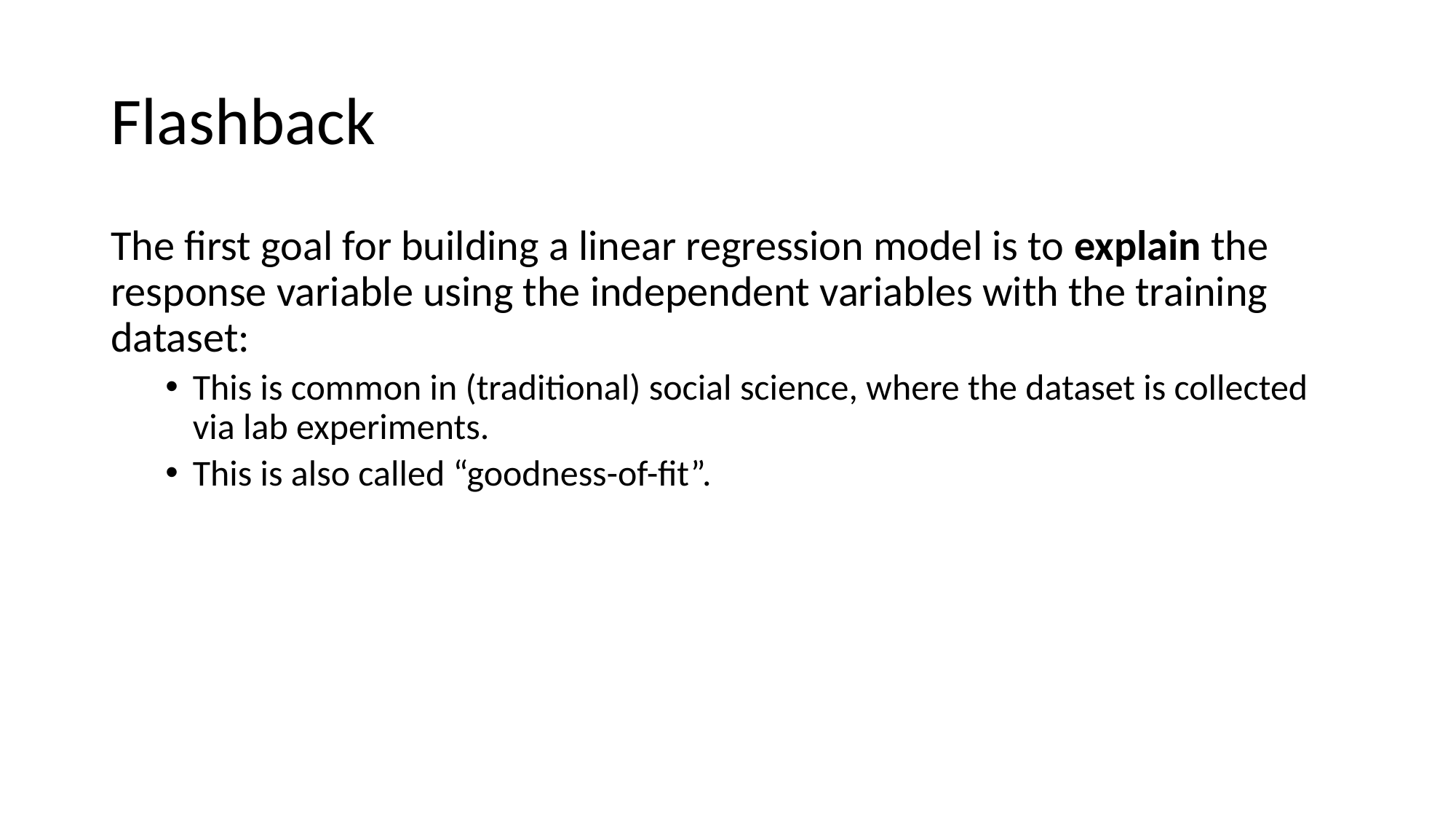

# Flashback
The first goal for building a linear regression model is to explain the response variable using the independent variables with the training dataset:
This is common in (traditional) social science, where the dataset is collected via lab experiments.
This is also called “goodness-of-fit”.